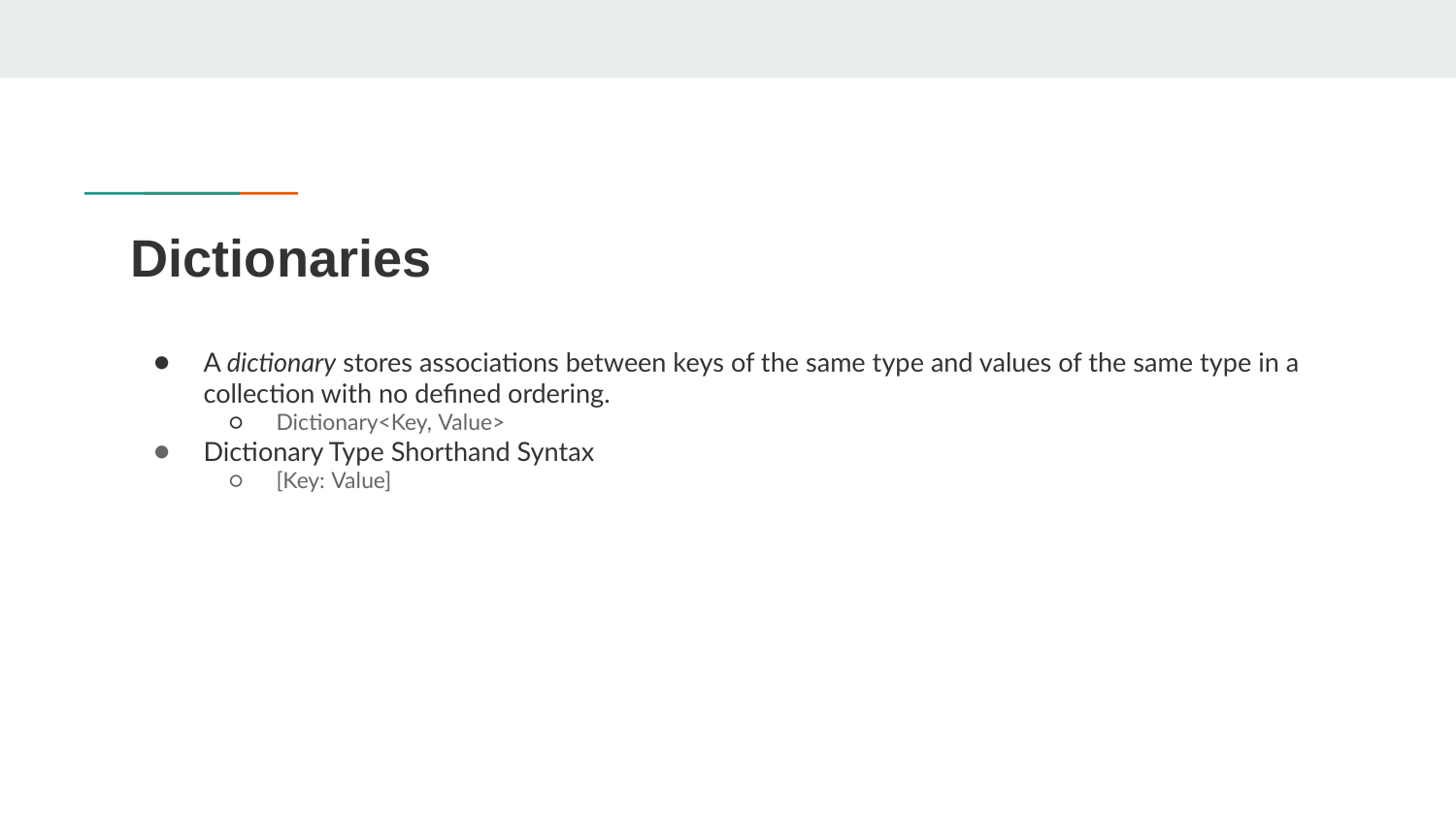

# Dictionaries

A dictionary stores associations between keys of the same type and values of the same type in a collection with no defined ordering.
Dictionary<Key, Value>
Dictionary Type Shorthand Syntax
[Key: Value]